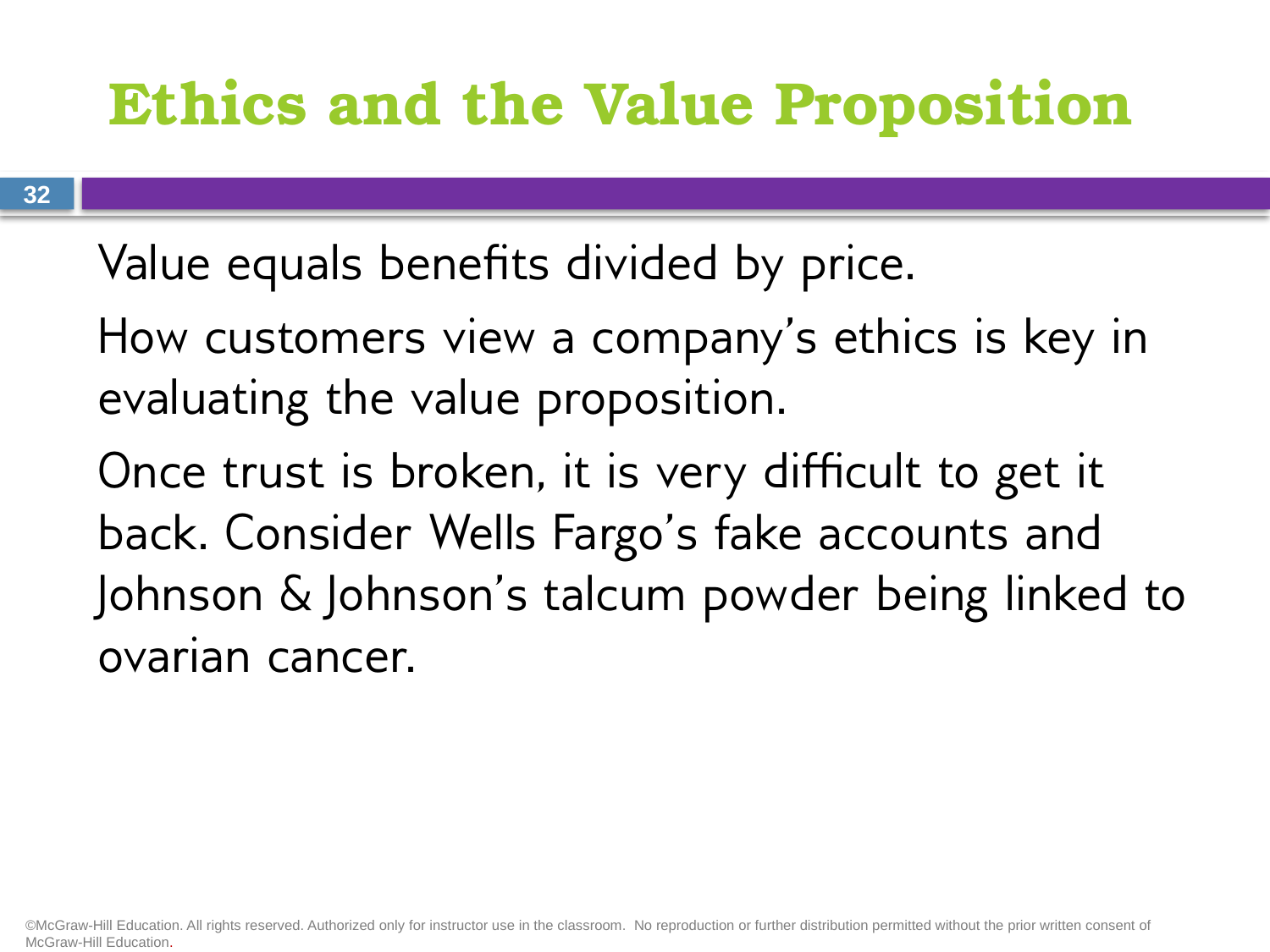

# Ethics and the Value Proposition
32
Value equals benefits divided by price.
How customers view a company’s ethics is key in evaluating the value proposition.
Once trust is broken, it is very difficult to get it back. Consider Wells Fargo’s fake accounts and Johnson & Johnson’s talcum powder being linked to ovarian cancer.
©McGraw-Hill Education. All rights reserved. Authorized only for instructor use in the classroom.  No reproduction or further distribution permitted without the prior written consent of McGraw-Hill Education.